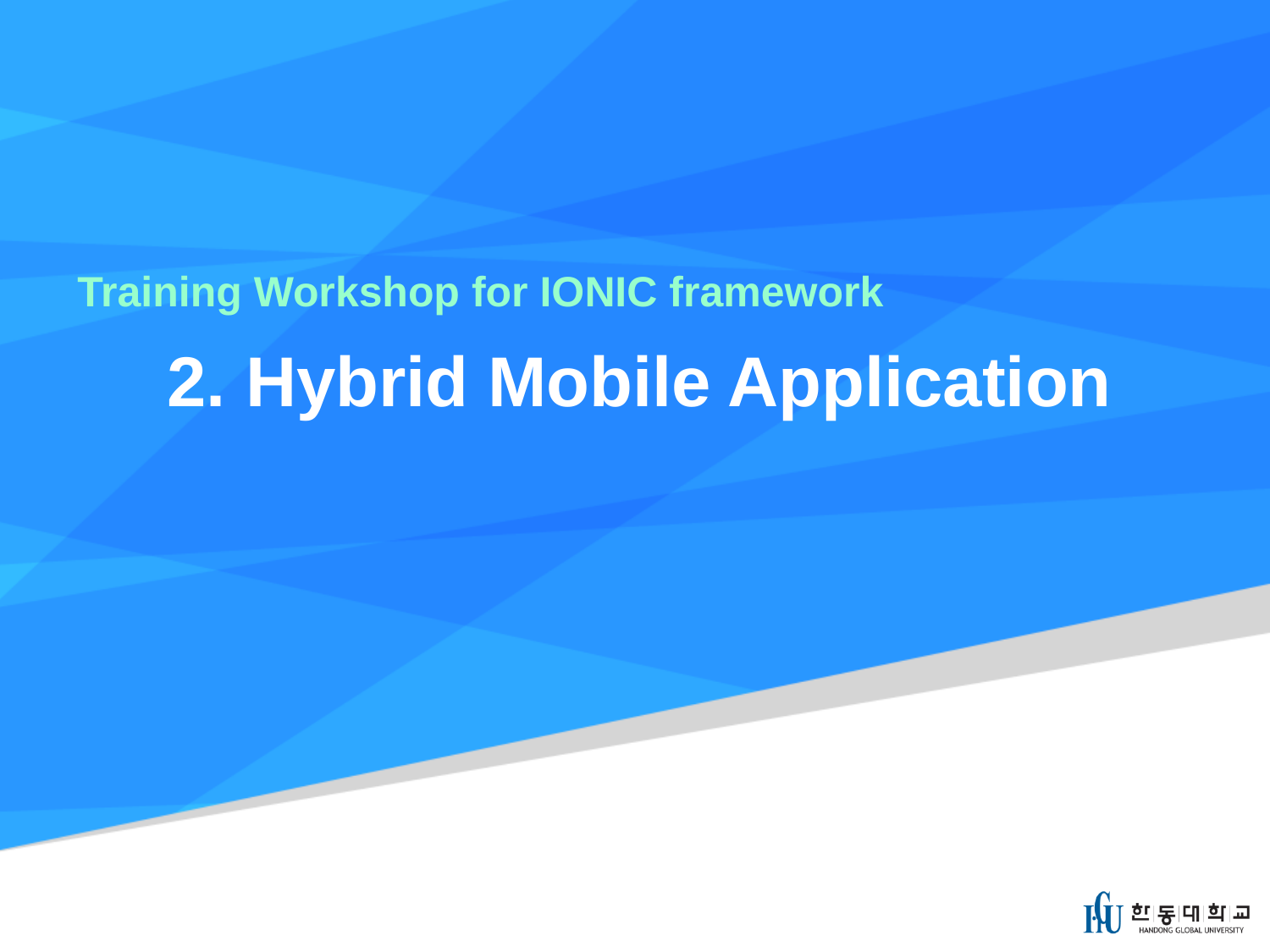

Training Workshop for IONIC framework
# 2. Hybrid Mobile Application